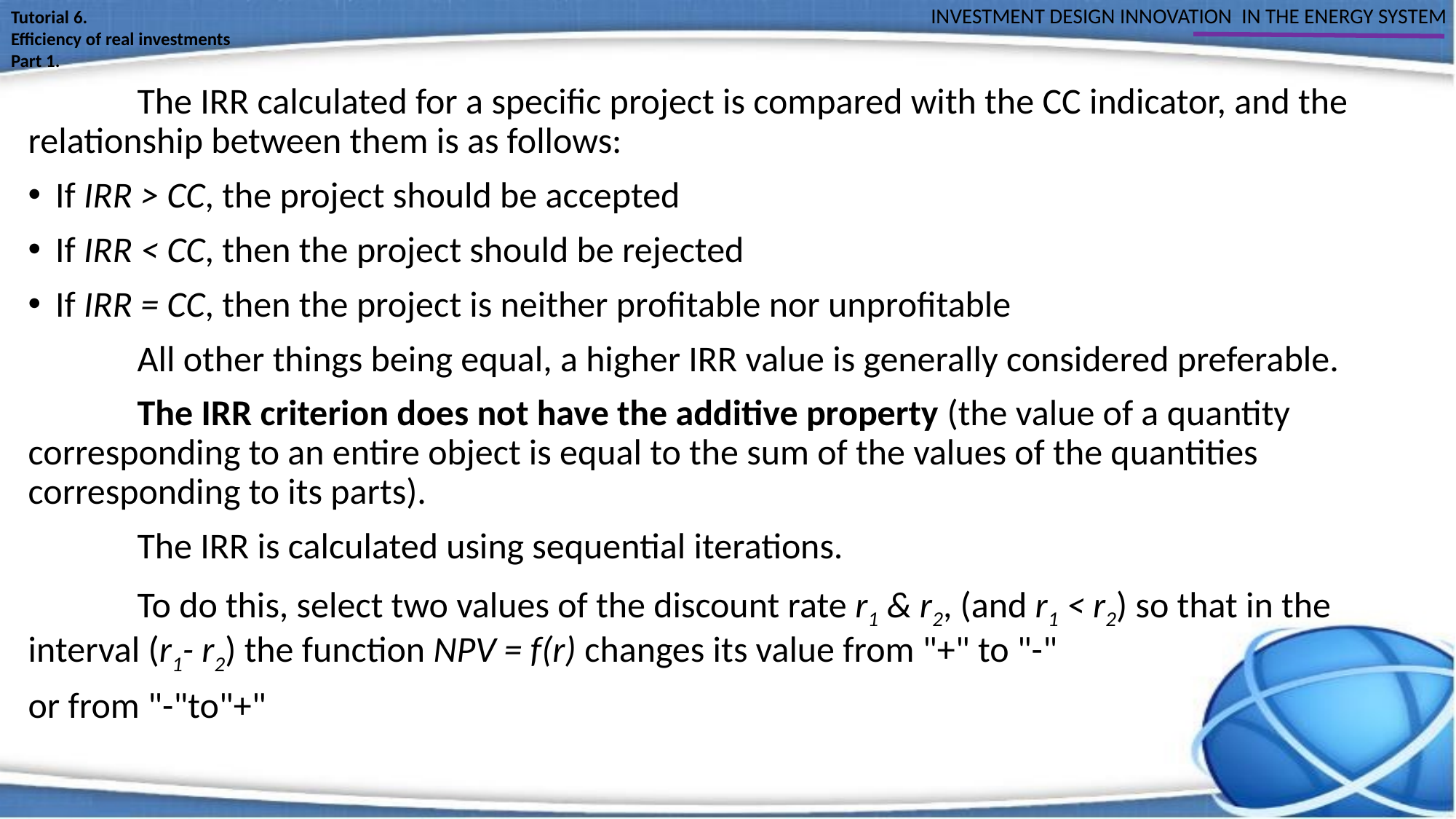

INVESTMENT DESIGN INNOVATION  IN THE ENERGY SYSTEM
Tutorial 6.
Efficiency of real investments
Part 1.
	The IRR calculated for a specific project is compared with the CC indicator, and the relationship between them is as follows:
If IRR > CC, the project should be accepted
If IRR < CC, then the project should be rejected
If IRR = CC, then the project is neither profitable nor unprofitable
	All other things being equal, a higher IRR value is generally considered preferable.
	The IRR criterion does not have the additive property (the value of a quantity corresponding to an entire object is equal to the sum of the values of the quantities corresponding to its parts).
	The IRR is calculated using sequential iterations.
	To do this, select two values of the discount rate r1 & r2, (and r1 < r2) so that in the interval (r1- r2) the function NPV = f(r) changes its value from "+" to "-"
or from "-"to"+"